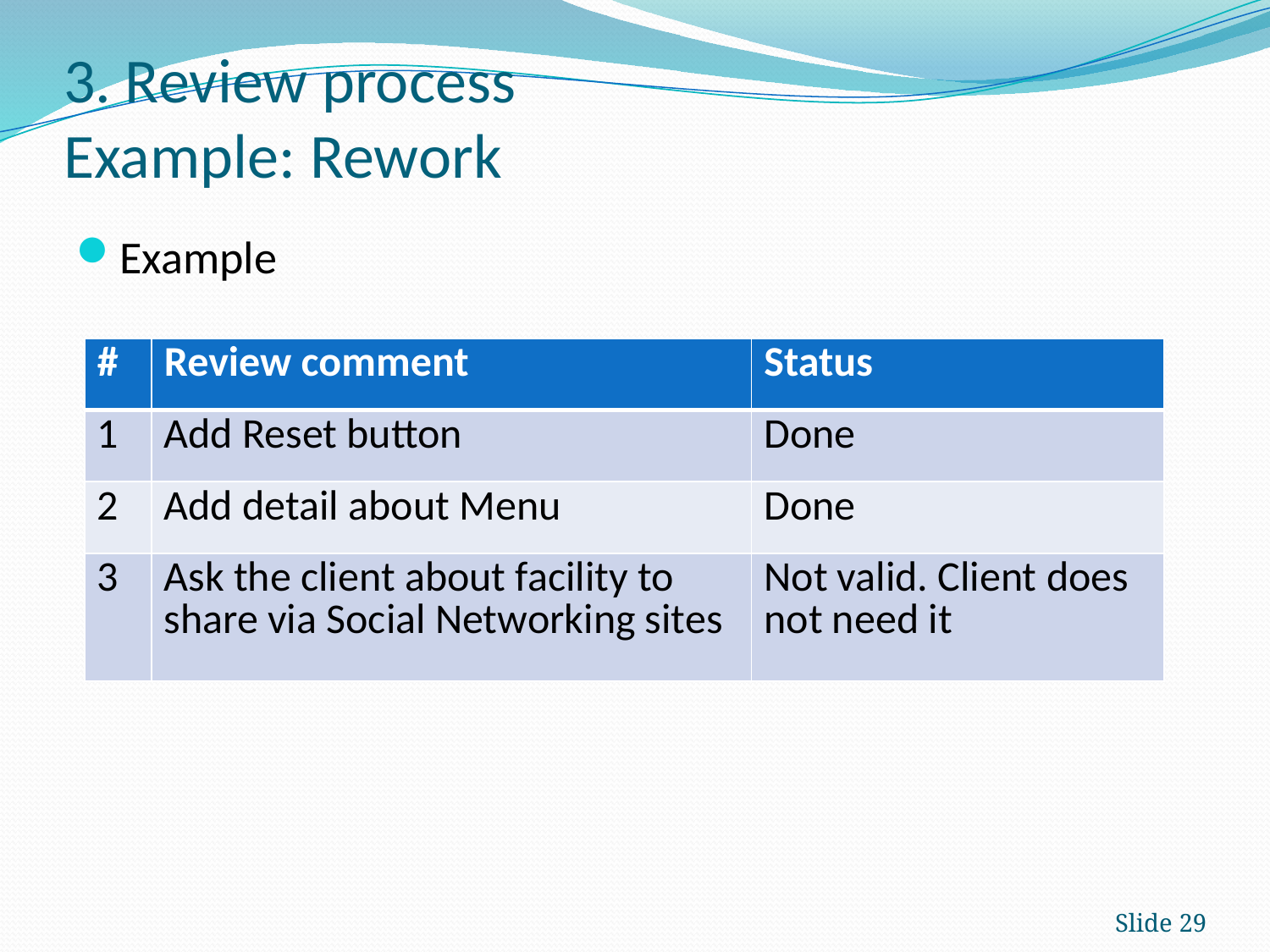

# 3. Review process Example: Rework
Example

| # | Review comment |
| --- | --- |
| 1 | Add Reset button |
| 2 | Add detail about Menu |
| 3 | Ask the client about facility to share via Social Networking sites |
| Status |
| --- |
| Done |
| Done |
| Not valid. Client does not need it |
Slide 29